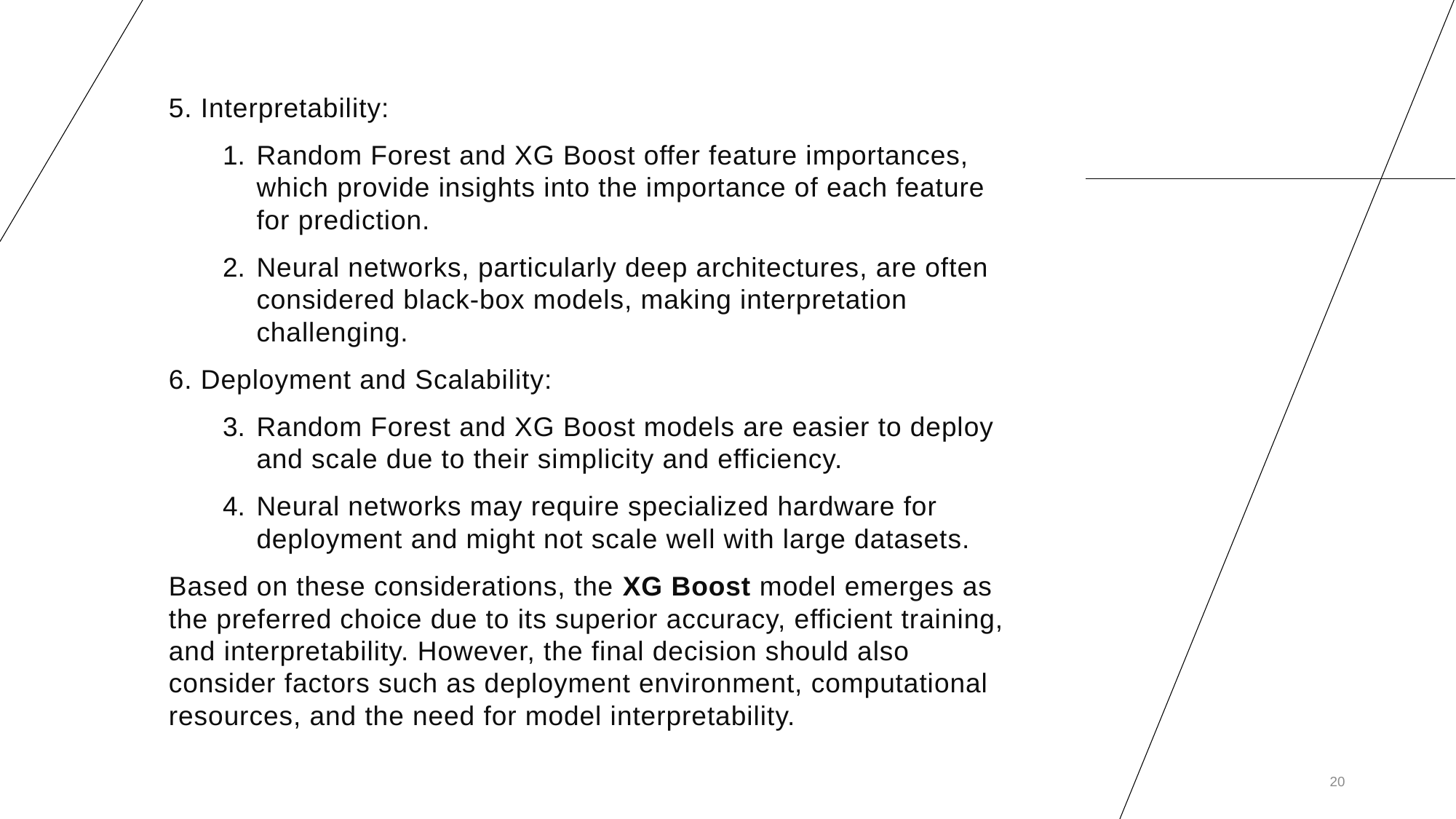

5. Interpretability:
Random Forest and XG Boost offer feature importances, which provide insights into the importance of each feature for prediction.
Neural networks, particularly deep architectures, are often considered black-box models, making interpretation challenging.
6. Deployment and Scalability:
Random Forest and XG Boost models are easier to deploy and scale due to their simplicity and efficiency.
Neural networks may require specialized hardware for deployment and might not scale well with large datasets.
Based on these considerations, the XG Boost model emerges as the preferred choice due to its superior accuracy, efficient training, and interpretability. However, the final decision should also consider factors such as deployment environment, computational resources, and the need for model interpretability.

20